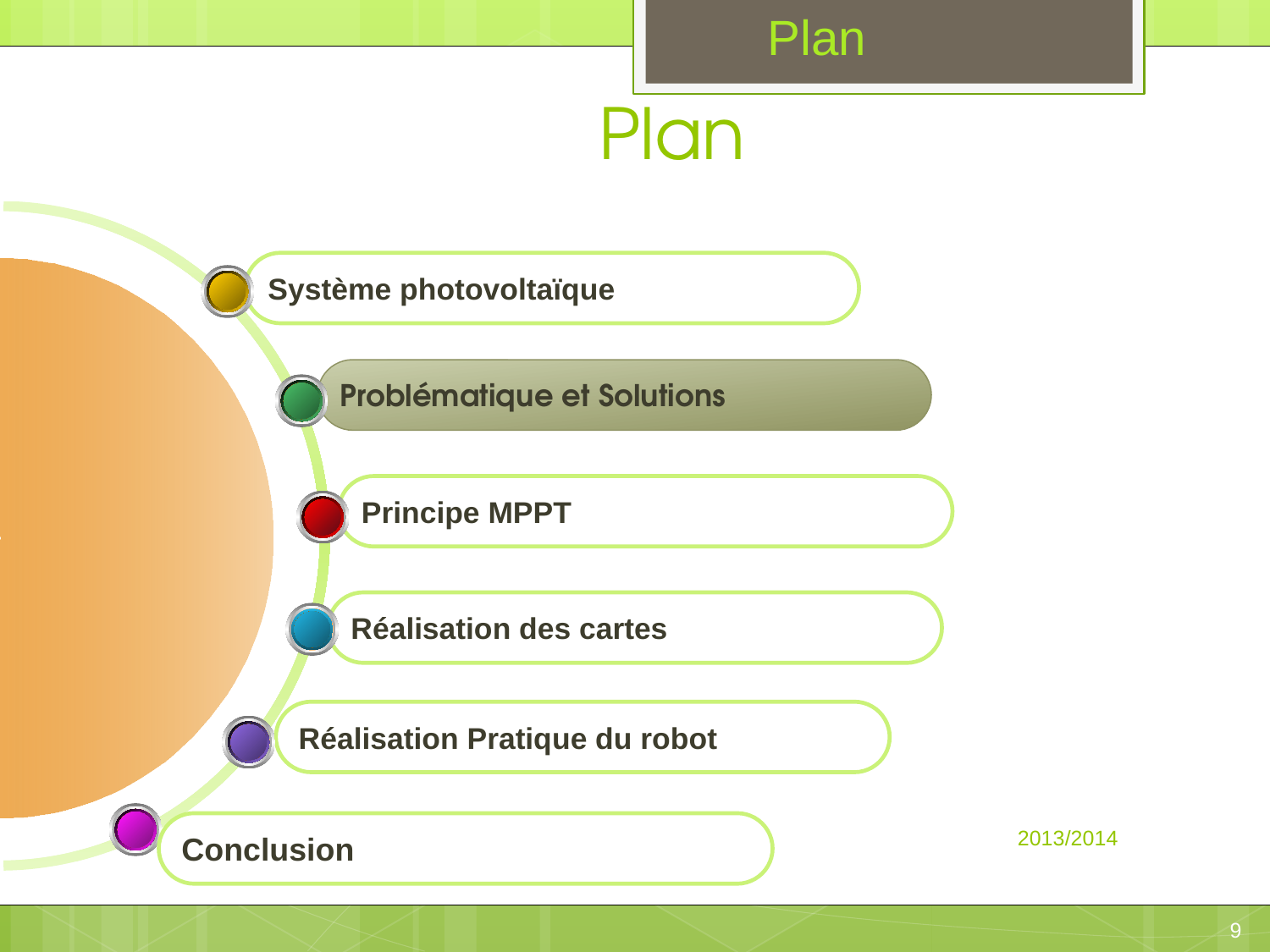

Plan

# Plan

Système photovoltaïque

Problématique et Solutions

Principe MPPT

Réalisation des cartes

Réalisation Pratique du robot

2013/2014
Conclusion
9